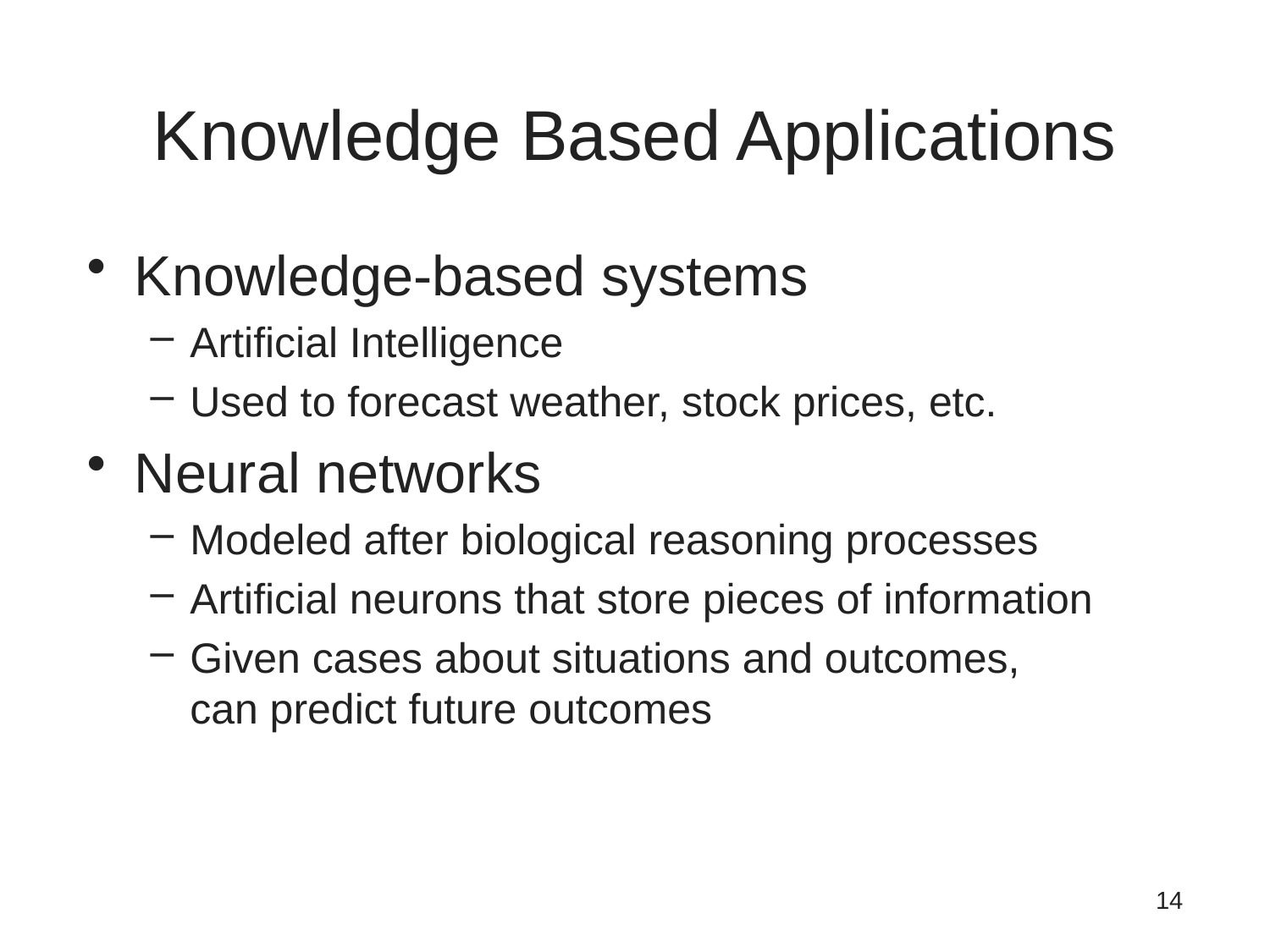

# Knowledge Based Applications
Knowledge-based systems
Artificial Intelligence
Used to forecast weather, stock prices, etc.
Neural networks
Modeled after biological reasoning processes
Artificial neurons that store pieces of information
Given cases about situations and outcomes,
can predict future outcomes
14